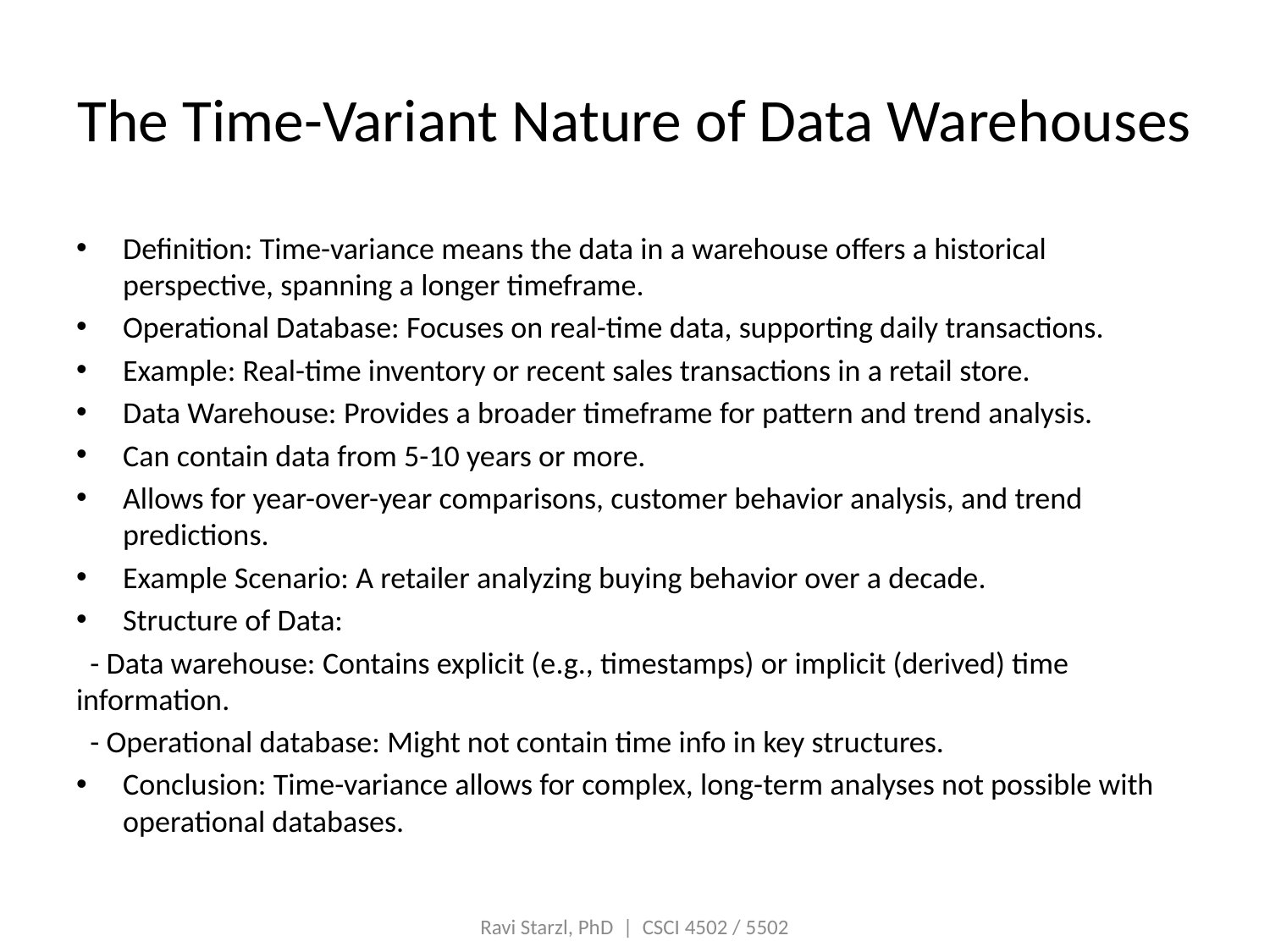

# The Time-Variant Nature of Data Warehouses
Definition: Time-variance means the data in a warehouse offers a historical perspective, spanning a longer timeframe.
Operational Database: Focuses on real-time data, supporting daily transactions.
Example: Real-time inventory or recent sales transactions in a retail store.
Data Warehouse: Provides a broader timeframe for pattern and trend analysis.
Can contain data from 5-10 years or more.
Allows for year-over-year comparisons, customer behavior analysis, and trend predictions.
Example Scenario: A retailer analyzing buying behavior over a decade.
Structure of Data:
  - Data warehouse: Contains explicit (e.g., timestamps) or implicit (derived) time information.
  - Operational database: Might not contain time info in key structures.
Conclusion: Time-variance allows for complex, long-term analyses not possible with operational databases.
Ravi Starzl, PhD  |  CSCI 4502 / 5502